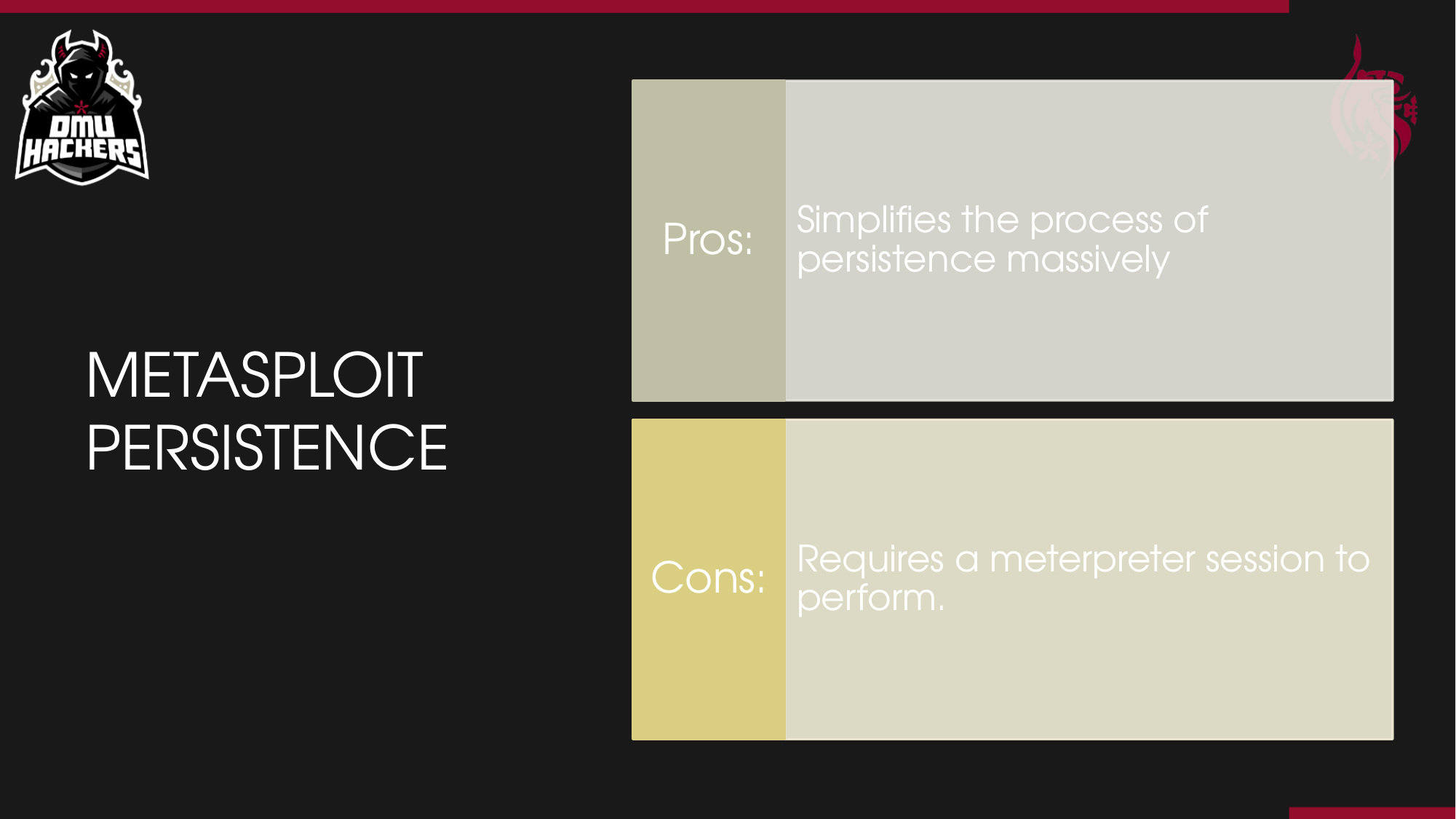

Pros:

Simplifies the process of persistence massively

Cons:

Requires a meterpreter session to perform.
# METASPLOIT PERSISTENCE